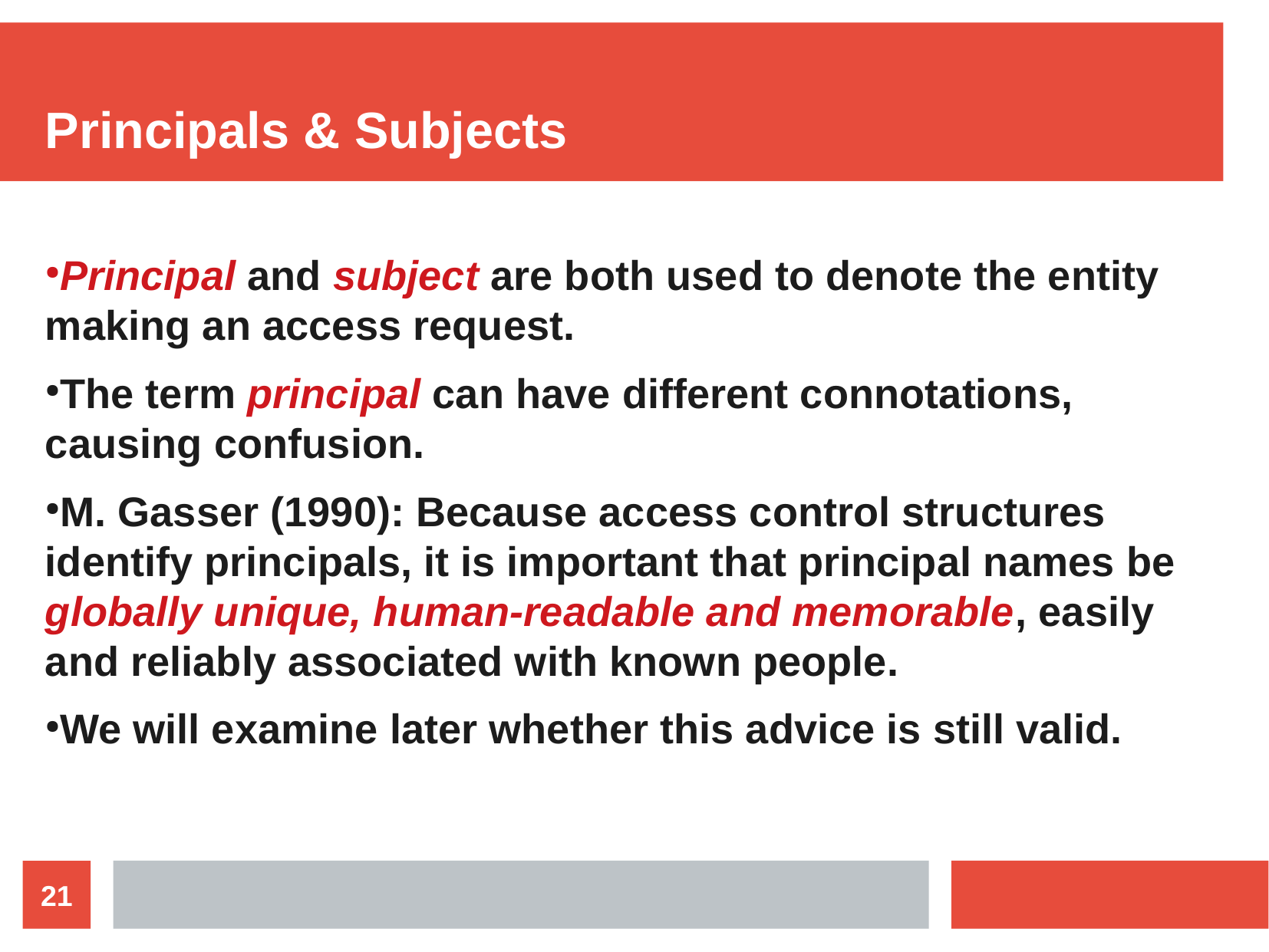

Principals & Subjects
Principal and subject are both used to denote the entity making an access request.
The term principal can have different connotations, causing confusion.
M. Gasser (1990): Because access control structures identify principals, it is important that principal names be globally unique, human-readable and memorable, easily and reliably associated with known people.
We will examine later whether this advice is still valid.
21